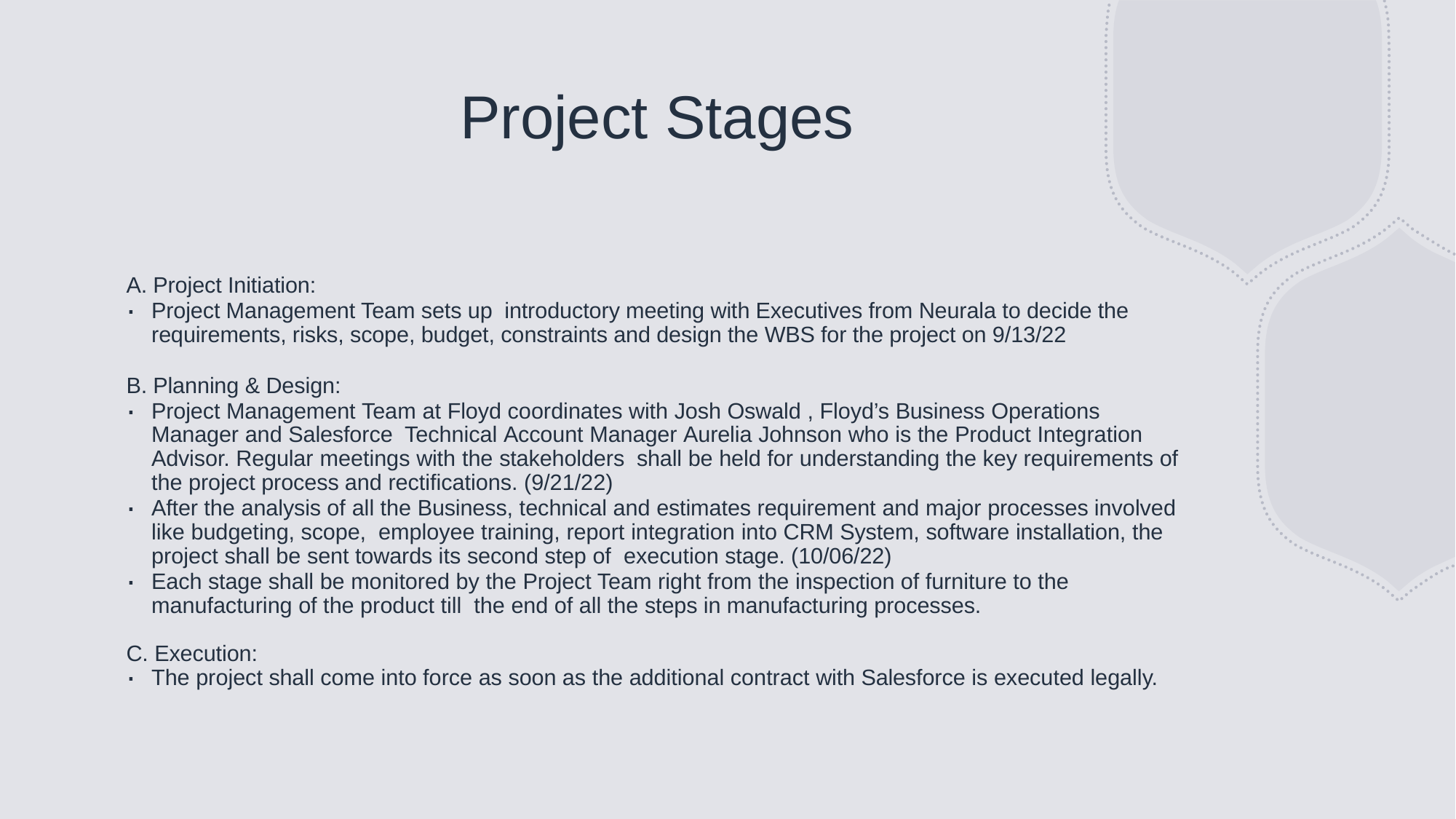

# Project Stages
A. Project Initiation:
Project Management Team sets up  introductory meeting with Executives from Neurala to decide the requirements, risks, scope, budget, constraints and design the WBS for the project on 9/13/22

B. Planning & Design:
Project Management Team at Floyd coordinates with Josh Oswald , Floyd’s Business Operations Manager and Salesforce  Technical Account Manager Aurelia Johnson who is the Product Integration Advisor. Regular meetings with the stakeholders  shall be held for understanding the key requirements of the project process and rectifications. (9/21/22)
After the analysis of all the Business, technical and estimates requirement and major processes involved like budgeting, scope,  employee training, report integration into CRM System, software installation, the project shall be sent towards its second step of  execution stage. (10/06/22)
Each stage shall be monitored by the Project Team right from the inspection of furniture to the manufacturing of the product till  the end of all the steps in manufacturing processes.

C. Execution:
The project shall come into force as soon as the additional contract with Salesforce is executed legally.